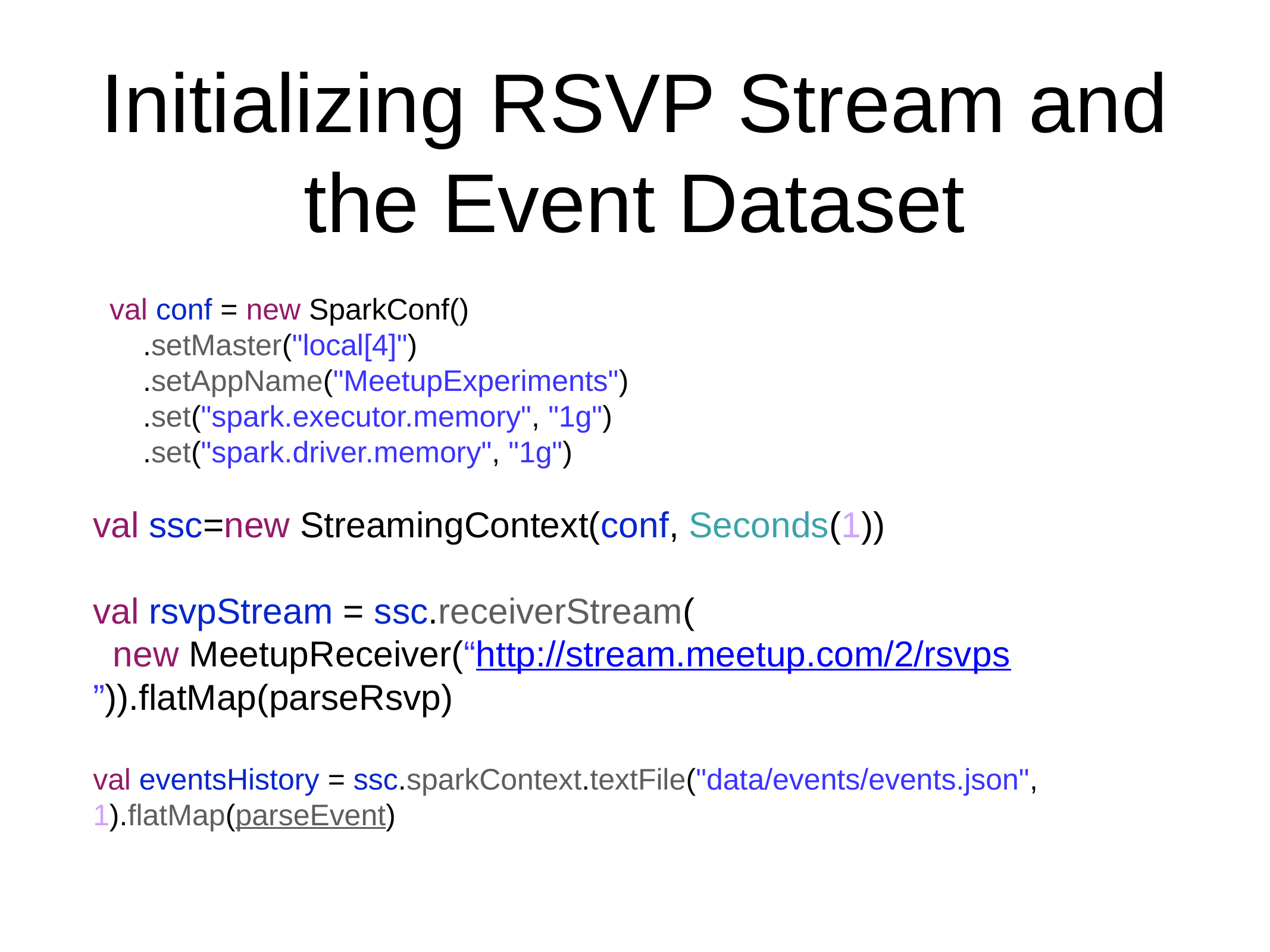

# Initializing RSVP Stream and the Event Dataset
  val conf = new SparkConf()
      .setMaster("local[4]")
      .setAppName("MeetupExperiments")
      .set("spark.executor.memory", "1g")
      .set("spark.driver.memory", "1g")

val ssc=new StreamingContext(conf, Seconds(1))

val rsvpStream = ssc.receiverStream(
  new MeetupReceiver(“http://stream.meetup.com/2/rsvps”)).flatMap(parseRsvp)

val eventsHistory = ssc.sparkContext.textFile("data/events/events.json", 1).flatMap(parseEvent)